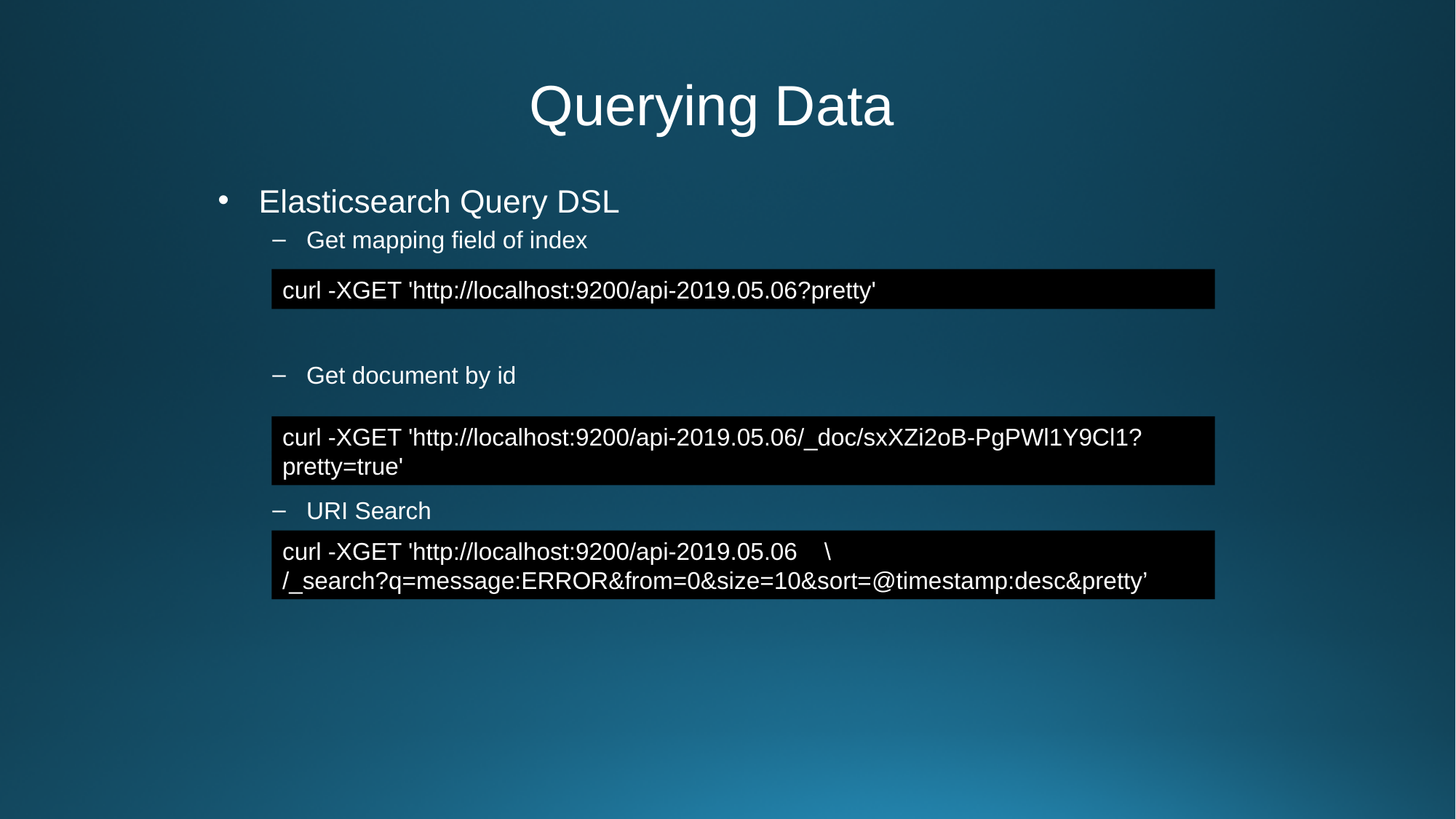

Querying Data
Elasticsearch Query DSL
Get mapping field of index

Get document by id

URI Search

curl -XGET 'http://localhost:9200/api-2019.05.06?pretty'
curl -XGET 'http://localhost:9200/api-2019.05.06/_doc/sxXZi2oB-PgPWl1Y9Cl1?pretty=true'
curl -XGET 'http://localhost:9200/api-2019.05.06    \
/_search?q=message:ERROR&from=0&size=10&sort=@timestamp:desc&pretty’